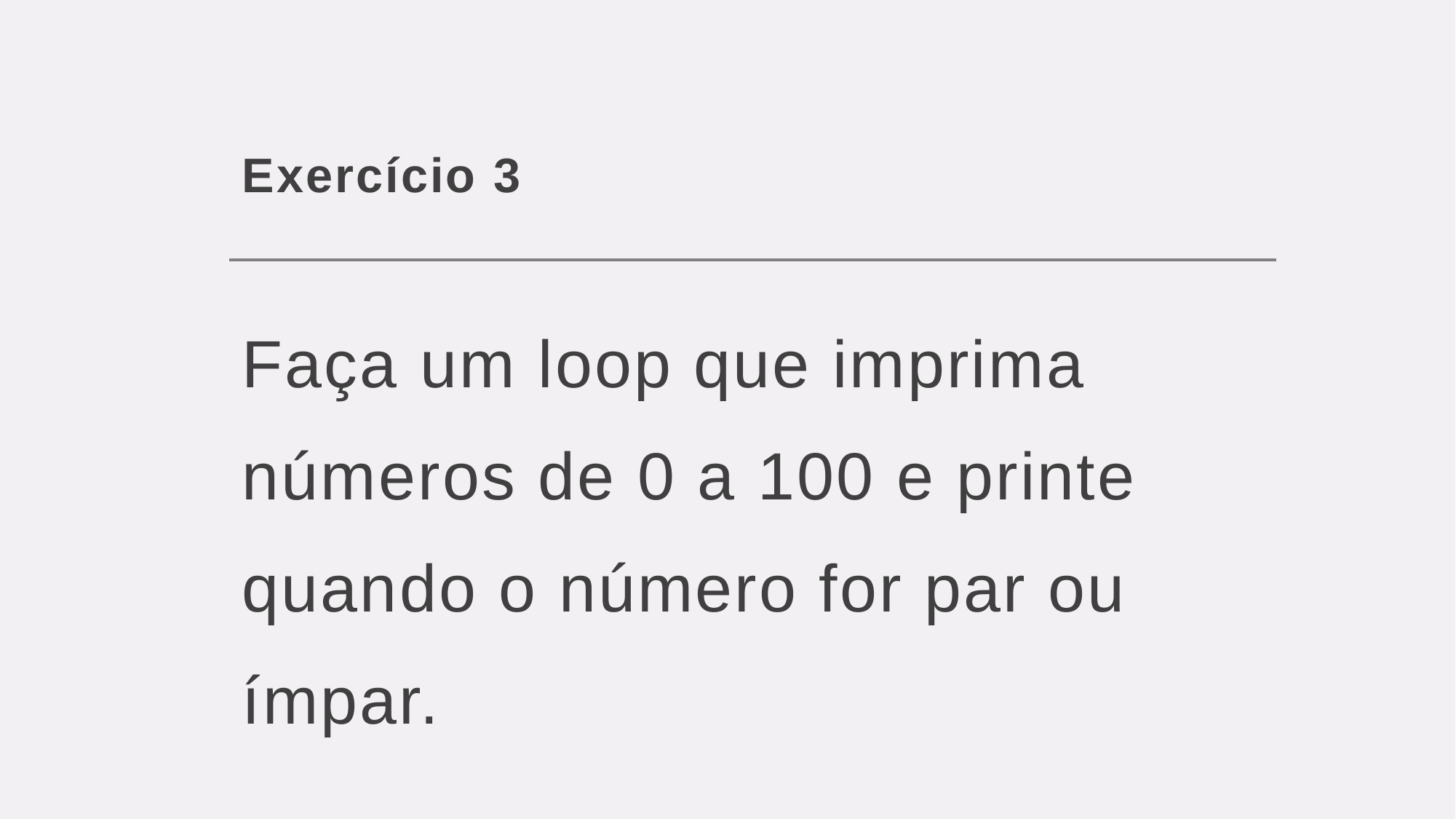

# Exercício 3
Faça um loop que imprima números de 0 a 100 e printe  quando o número for par ou ímpar.